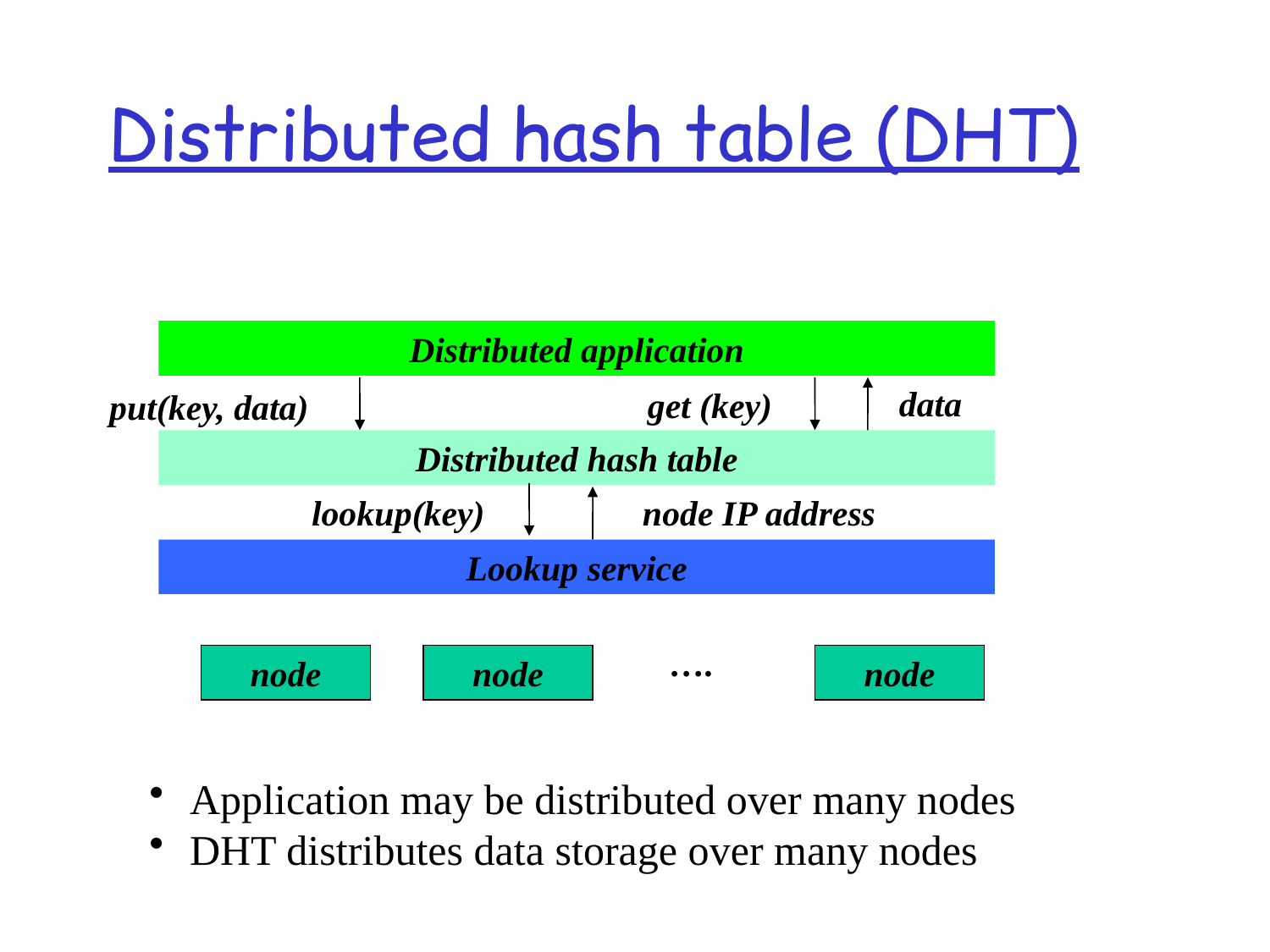

# Distributed hash table (DHT)
Distributed application
data

get (key)

put(key, data)
Distributed hash table

lookup(key)
node IP address

Lookup service
….
node
node
node
 Application may be distributed over many nodes
 DHT distributes data storage over many nodes